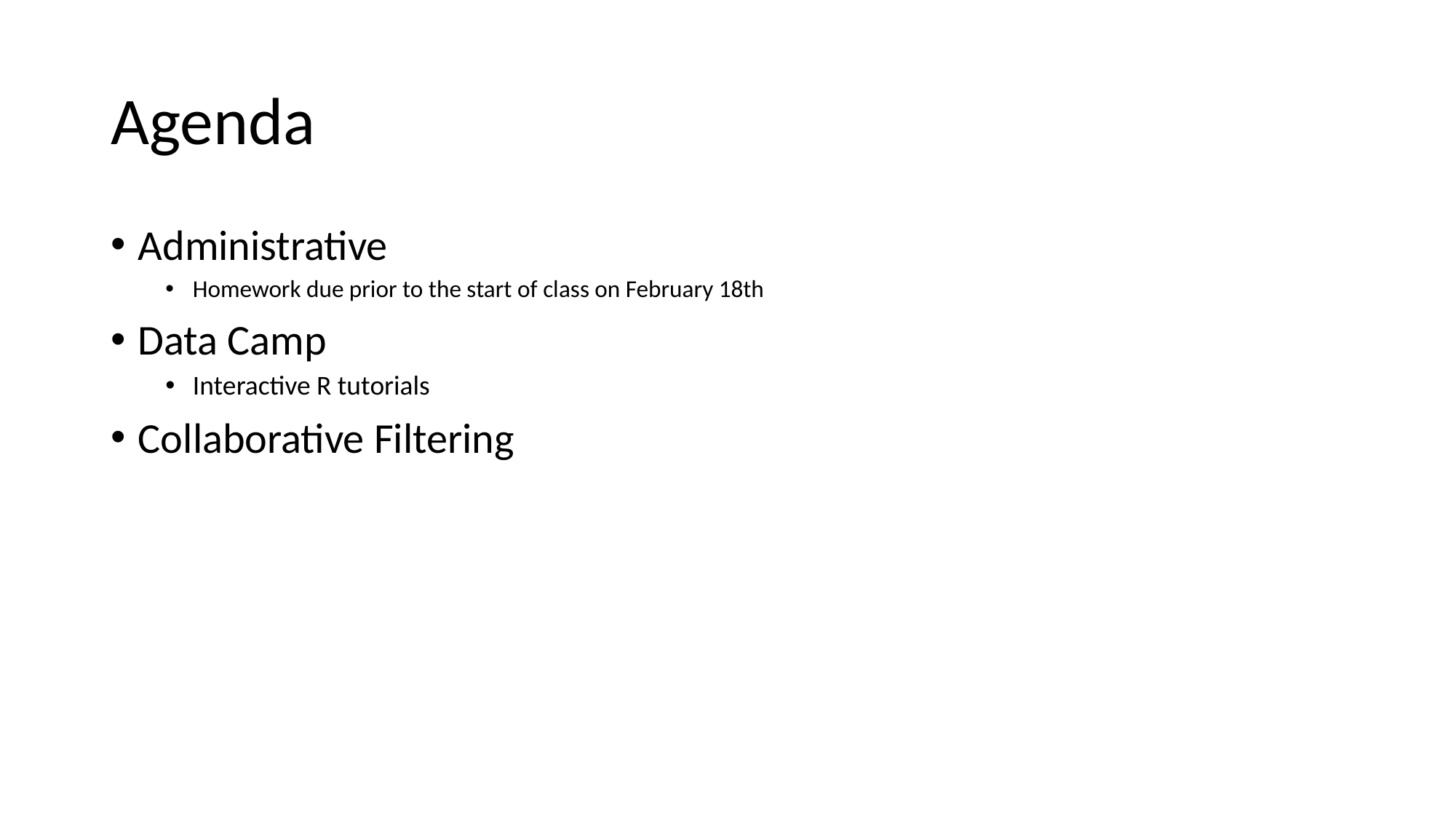

# Agenda
Administrative
Homework due prior to the start of class on February 18th
Data Camp
Interactive R tutorials
Collaborative Filtering